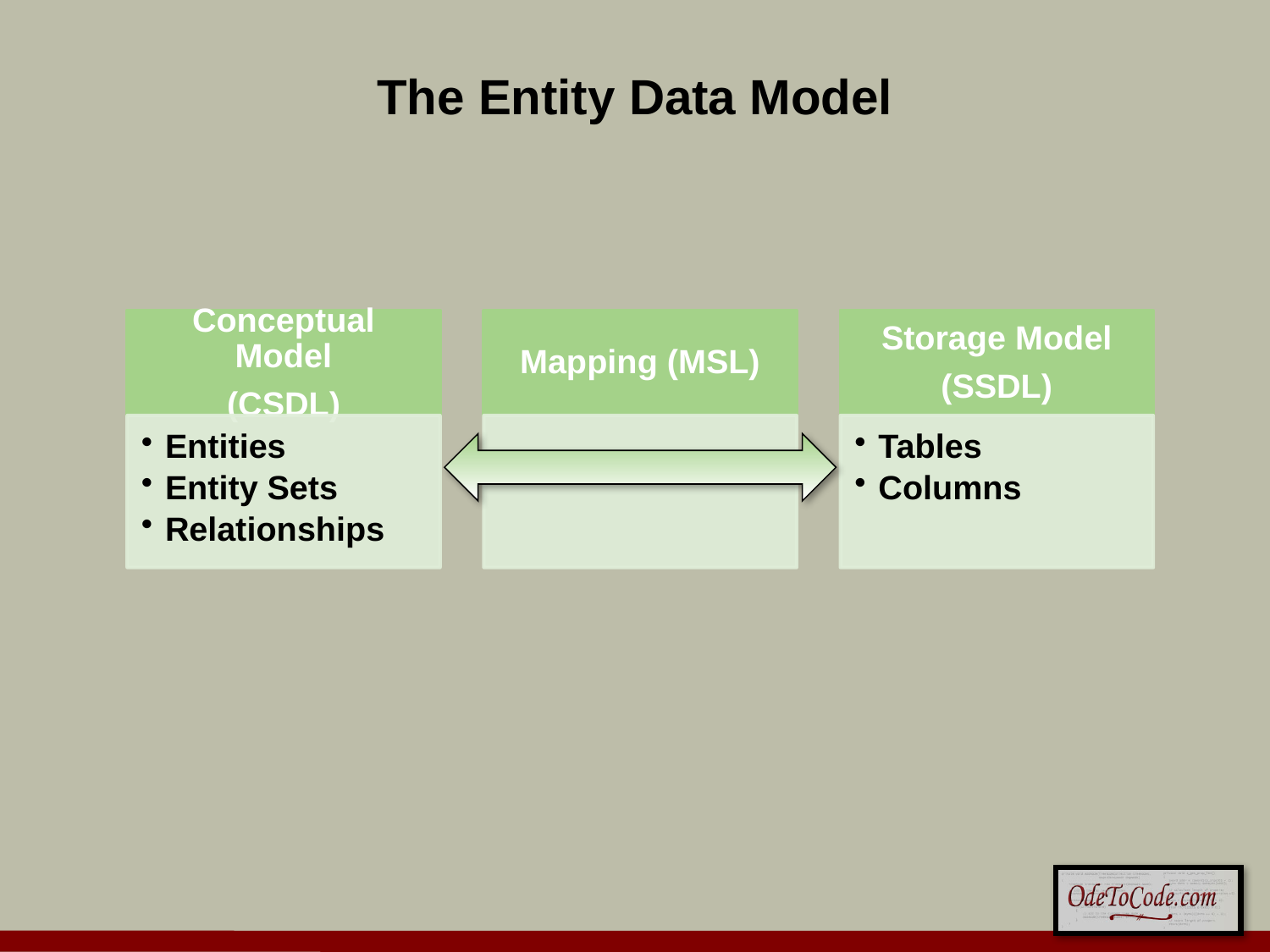

# The Entity Data Model
Conceptual Model
(CSDL)
Entities
Entity Sets
Relationships
Mapping (MSL)

Storage Model
(SSDL)
Tables
Columns